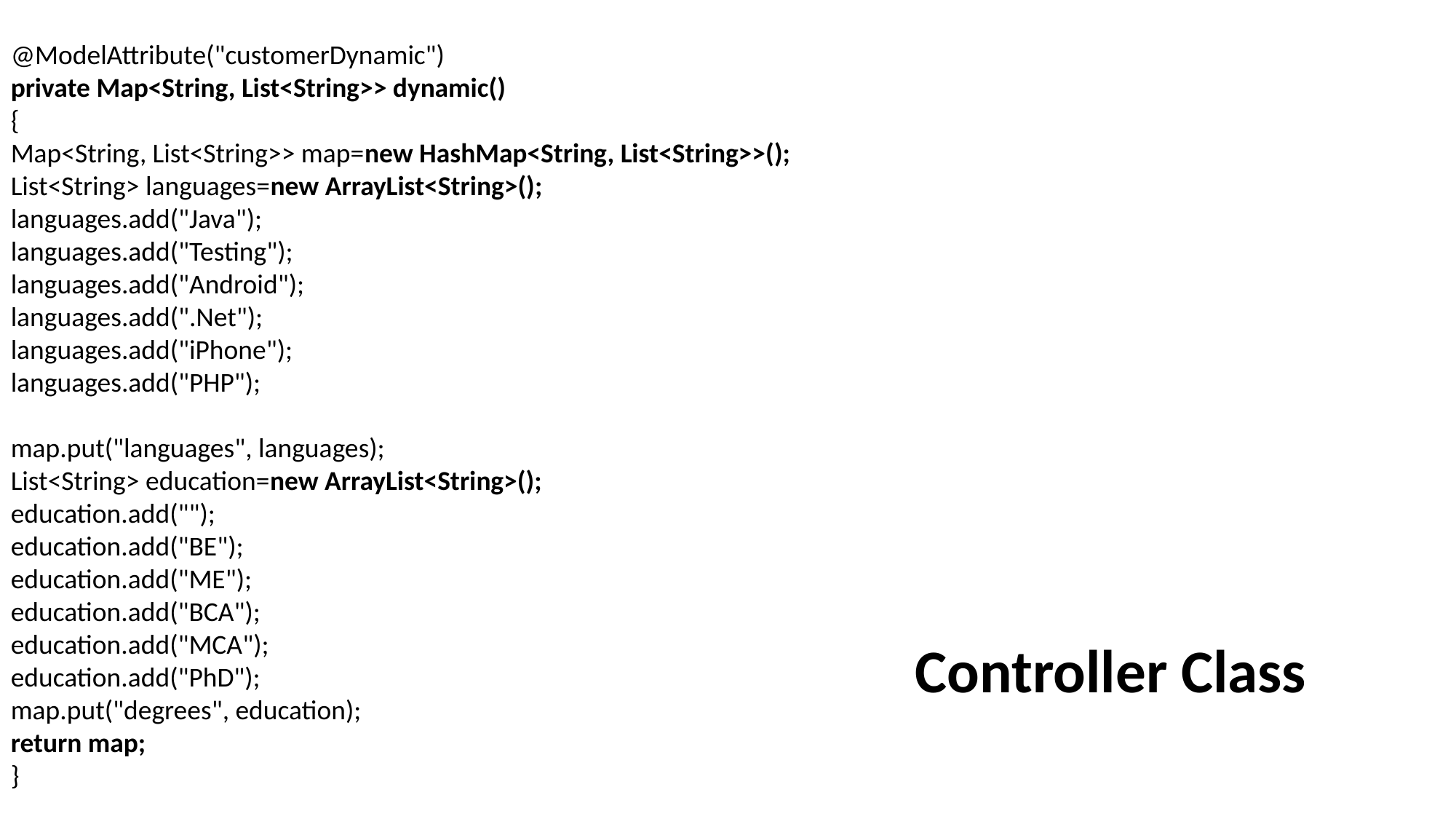

@ModelAttribute("customerDynamic")
private Map<String, List<String>> dynamic()
{
Map<String, List<String>> map=new HashMap<String, List<String>>();
List<String> languages=new ArrayList<String>();
languages.add("Java");
languages.add("Testing");
languages.add("Android");
languages.add(".Net");
languages.add("iPhone");
languages.add("PHP");

map.put("languages", languages);
List<String> education=new ArrayList<String>();
education.add("");
education.add("BE");
education.add("ME");
education.add("BCA");
education.add("MCA");
education.add("PhD");
map.put("degrees", education);
return map;
}

Controller Class